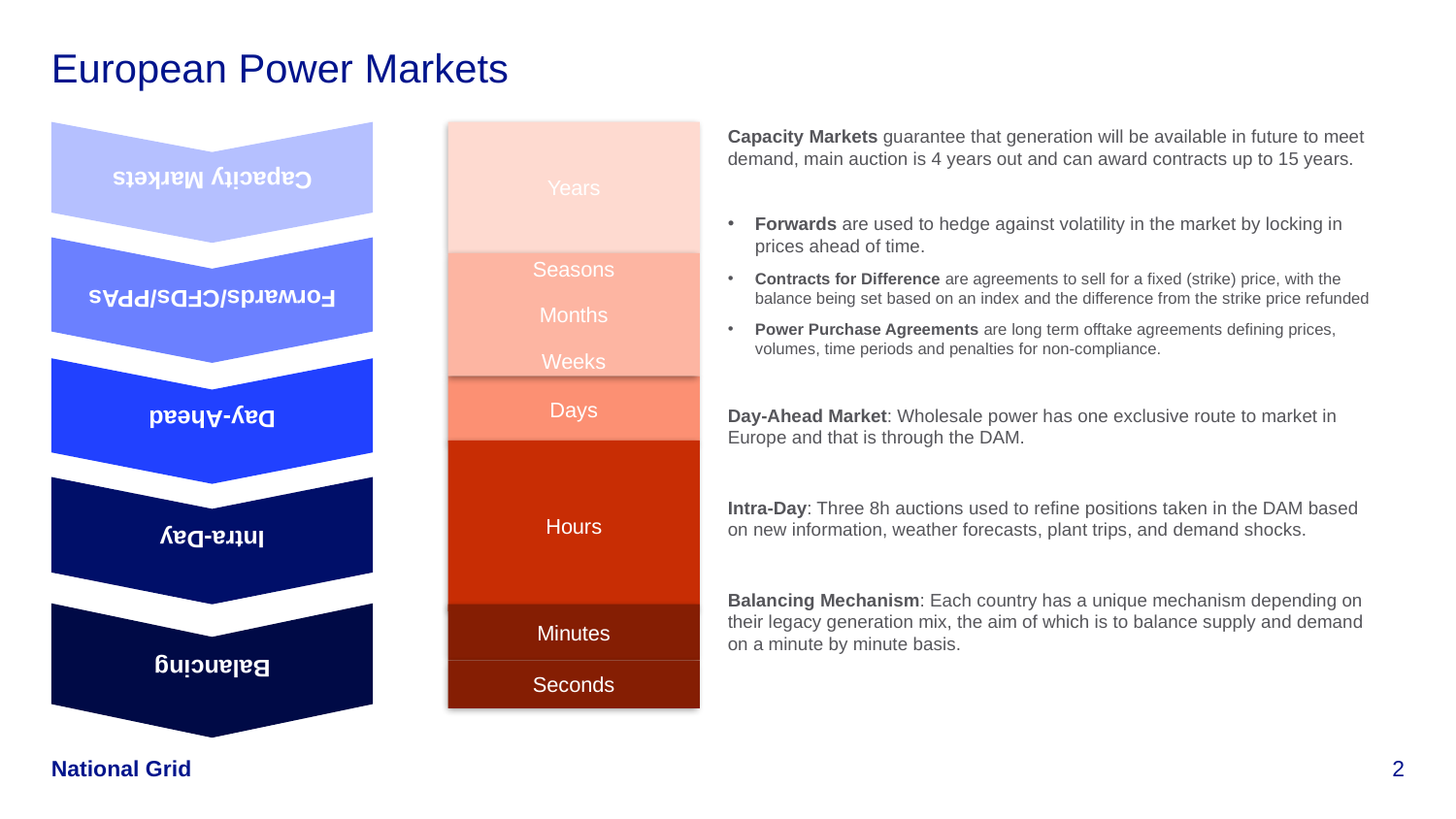

Capacity Markets
# European Power Markets
Years
Capacity Markets guarantee that generation will be available in future to meet demand, main auction is 4 years out and can award contracts up to 15 years.

Forwards are used to hedge against volatility in the market by locking in prices ahead of time.
Contracts for Difference are agreements to sell for a fixed (strike) price, with the balance being set based on an index and the difference from the strike price refunded
Power Purchase Agreements are long term offtake agreements defining prices, volumes, time periods and penalties for non-compliance.

Day-Ahead Market: Wholesale power has one exclusive route to market in Europe and that is through the DAM.

Intra-Day: Three 8h auctions used to refine positions taken in the DAM based on new information, weather forecasts, plant trips, and demand shocks.

Balancing Mechanism: Each country has a unique mechanism depending on their legacy generation mix, the aim of which is to balance supply and demand on a minute by minute basis.
Forwards/CFDs/PPAs
Seasons
Months
Weeks
Day-Ahead
Days
Intra-Day
Hours
Balancing
Minutes
Seconds